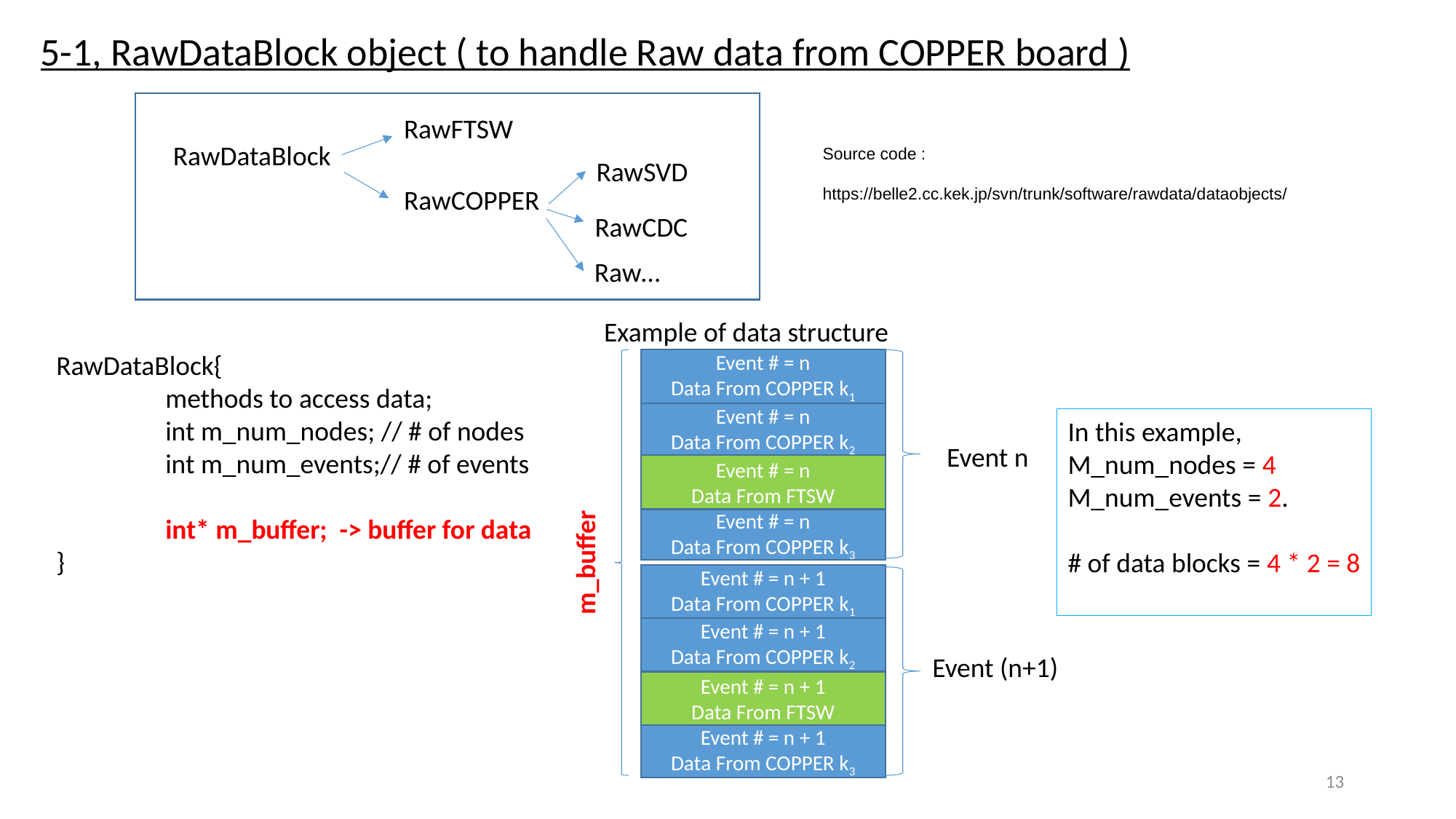

# 5-1, RawDataBlock object ( to handle Raw data from COPPER board )

RawFTSW
RawDataBlock
Source code :

https://belle2.cc.kek.jp/svn/trunk/software/rawdata/dataobjects/
RawSVD
RawCOPPER
RawCDC
Raw…
Example of data structure
RawDataBlock{
	methods to access data;
	int m_num_nodes; // # of nodes
	int m_num_events;// # of events

	int* m_buffer;  -> buffer for data
}

Event # = n
Data From COPPER k1

Event # = n
Data From COPPER k2
In this example,
M_num_nodes = 4
M_num_events = 2.

# of data blocks = 4 * 2 = 8

Event n
Event # = n
Data From FTSW
Event # = n
Data From COPPER k3
m_buffer
Event # = n + 1
Data From COPPER k1

Event # = n + 1
Data From COPPER k2
Event (n+1)
Event # = n + 1
Data From FTSW
Event # = n + 1
Data From COPPER k3
13